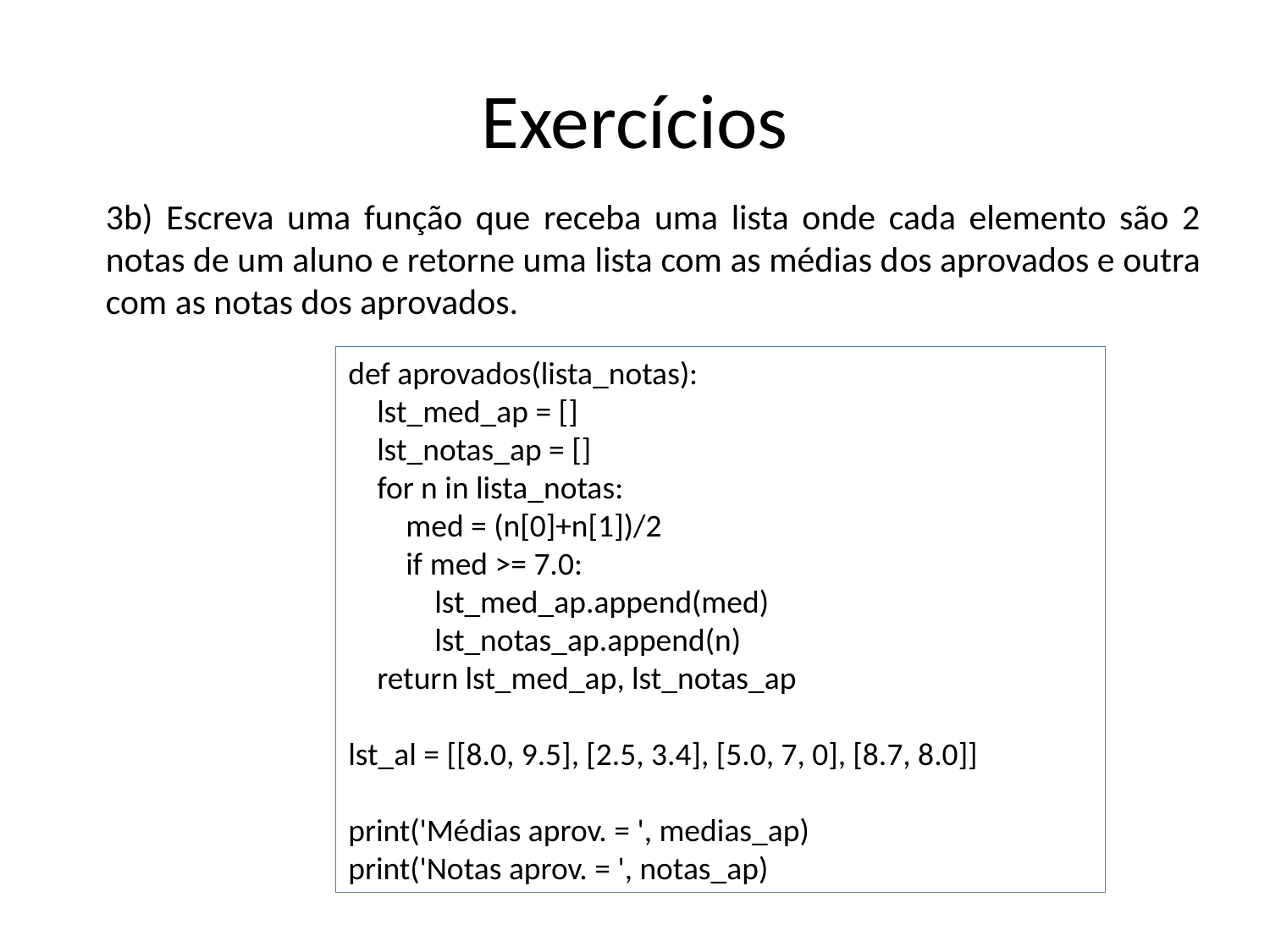

# Exercícios
3b) Escreva uma função que receba uma lista onde cada elemento são 2 notas de um aluno e retorne uma lista com as médias dos aprovados e outra com as notas dos aprovados.
def aprovados(lista_notas):
    lst_med_ap = []
    lst_notas_ap = []
    for n in lista_notas:
        med = (n[0]+n[1])/2
        if med >= 7.0:
            lst_med_ap.append(med)
            lst_notas_ap.append(n)
    return lst_med_ap, lst_notas_ap

lst_al = [[8.0, 9.5], [2.5, 3.4], [5.0, 7, 0], [8.7, 8.0]]

print('Médias aprov. = ', medias_ap)
print('Notas aprov. = ', notas_ap)